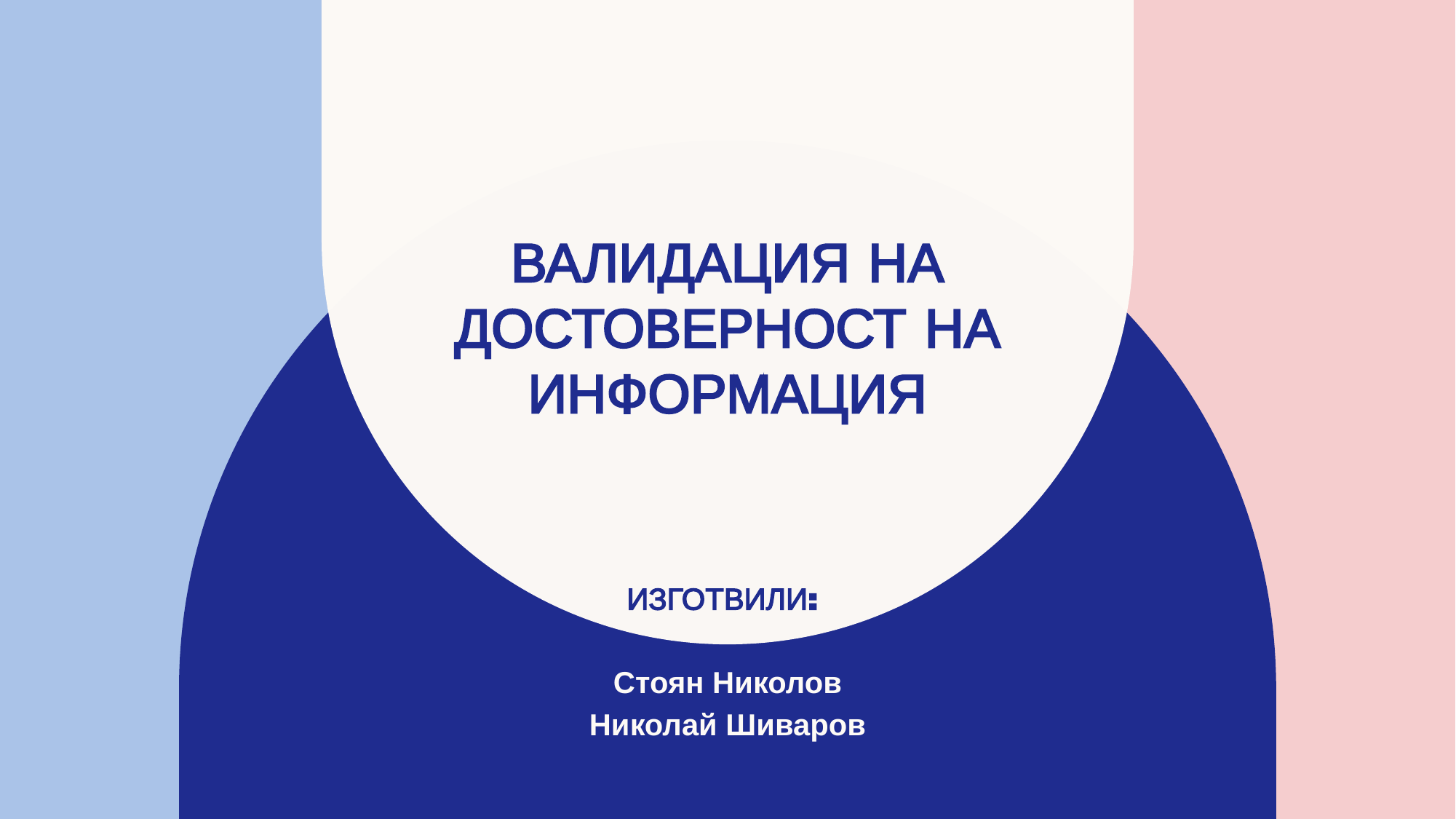

# Валидация на достоверност на информация
Изготвили:

Стоян Николов
Николай Шиваров